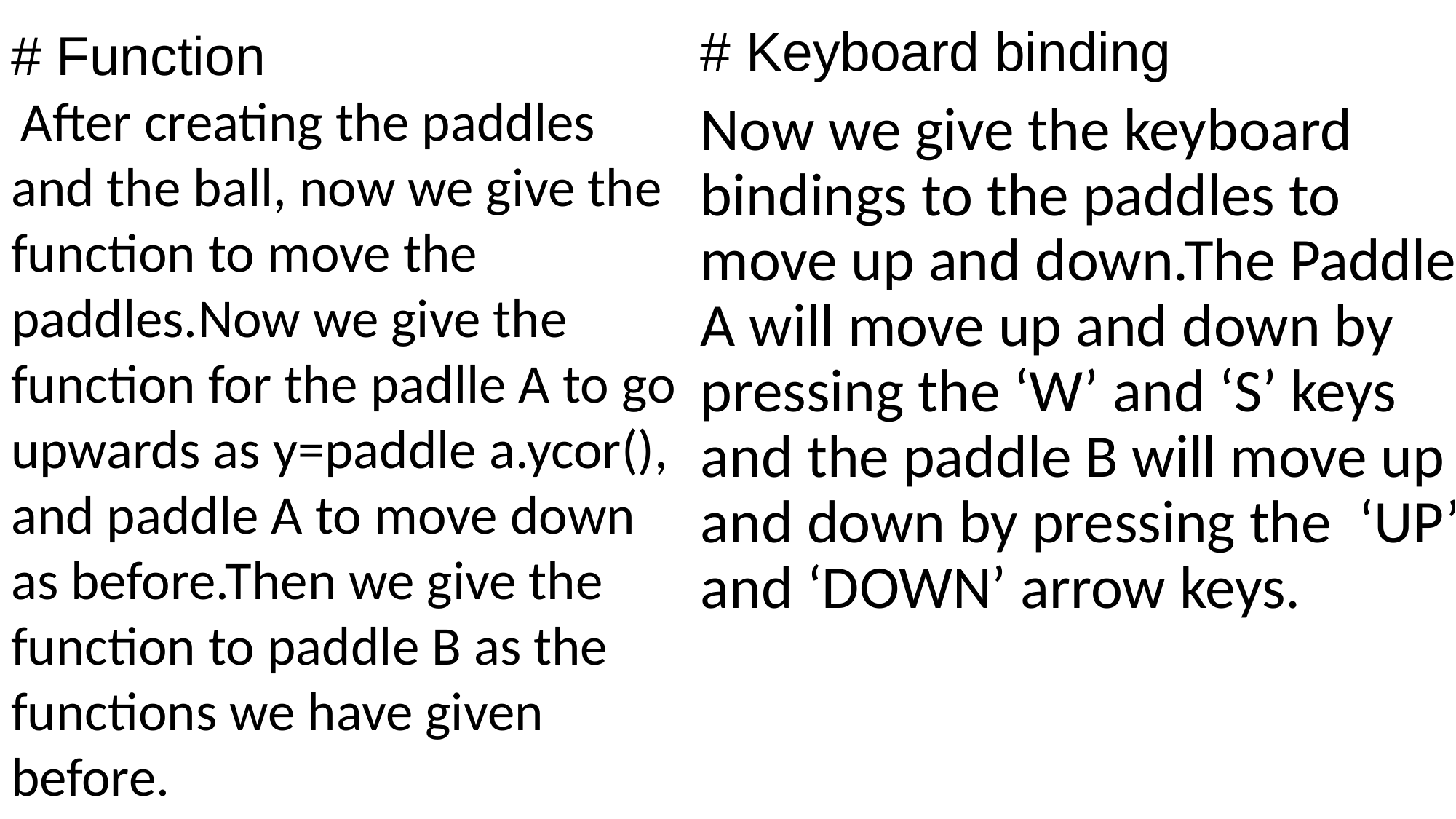

# Function
 After creating the paddles and the ball, now we give the function to move the paddles.Now we give the function for the padlle A to go upwards as y=paddle a.ycor(), and paddle A to move down as before.Then we give the function to paddle B as the functions we have given before.

# Keyboard binding
Now we give the keyboard bindings to the paddles to move up and down.The Paddle A will move up and down by pressing the ‘W’ and ‘S’ keys and the paddle B will move up and down by pressing the  ‘UP’ and ‘DOWN’ arrow keys.